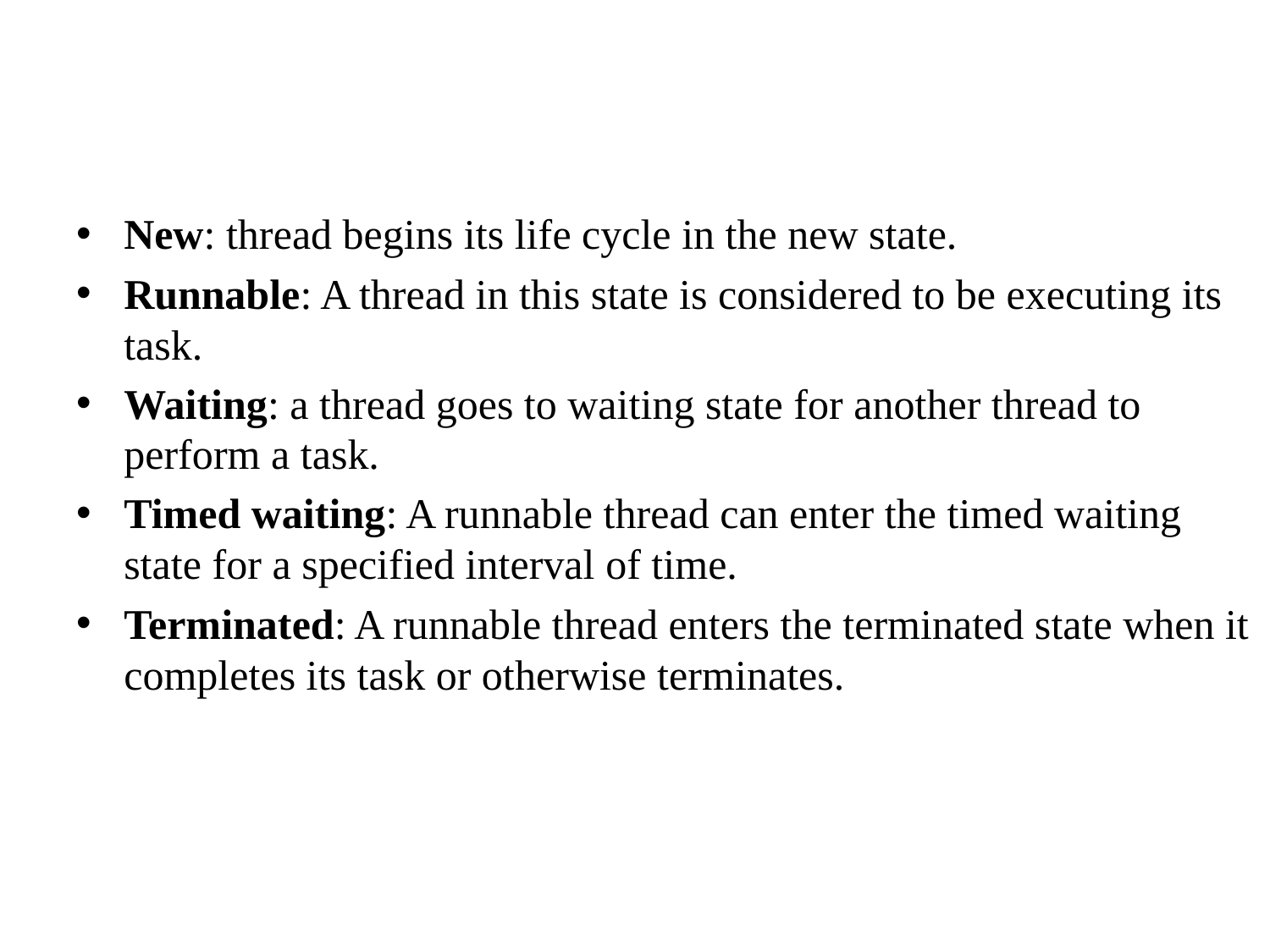

New: thread begins its life cycle in the new state.
Runnable: A thread in this state is considered to be executing its task.
Waiting: a thread goes to waiting state for another thread to perform a task.
Timed waiting: A runnable thread can enter the timed waiting state for a specified interval of time.
Terminated: A runnable thread enters the terminated state when it completes its task or otherwise terminates.